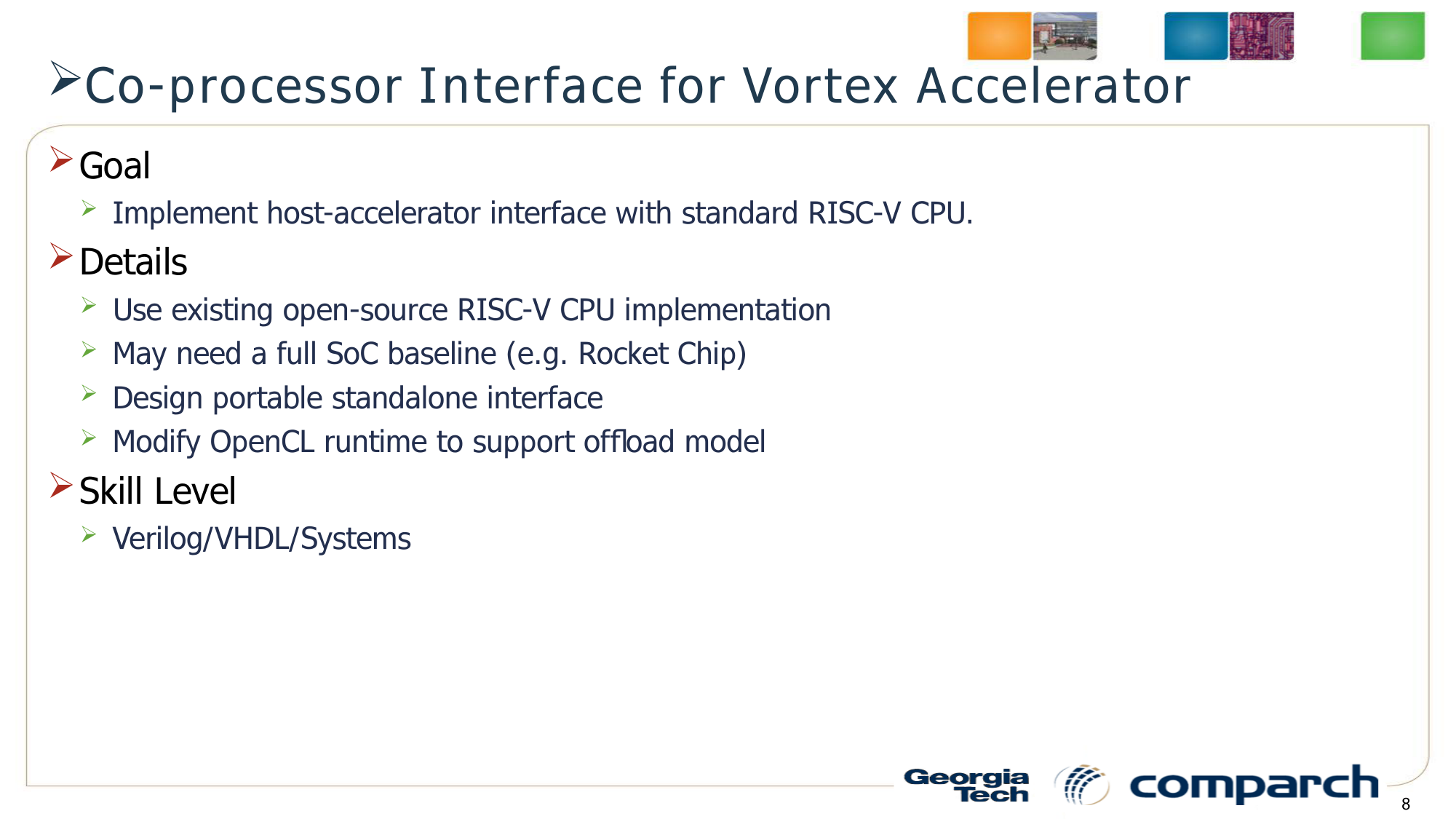

# Co-processor Interface for Vortex Accelerator
Goal
Implement host-accelerator interface with standard RISC-V CPU.
Details
Use existing open-source RISC-V CPU implementation
May need a full SoC baseline (e.g. Rocket Chip)
Design portable standalone interface
Modify OpenCL runtime to support offload model
Skill Level
Verilog/VHDL/Systems

8